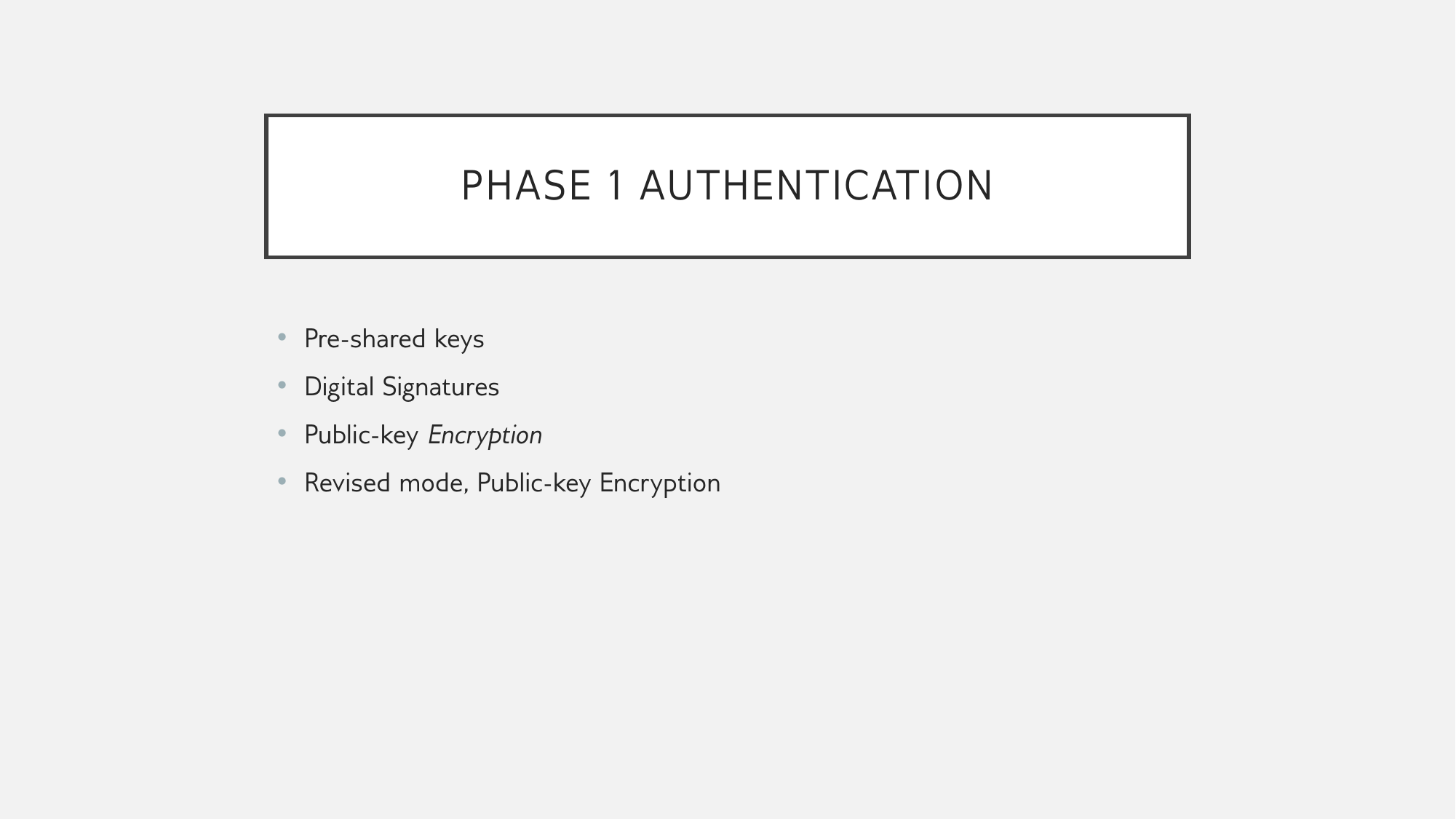

# Phase 1 Authentication
Pre-shared keys
Digital Signatures
Public-key Encryption
Revised mode, Public-key Encryption